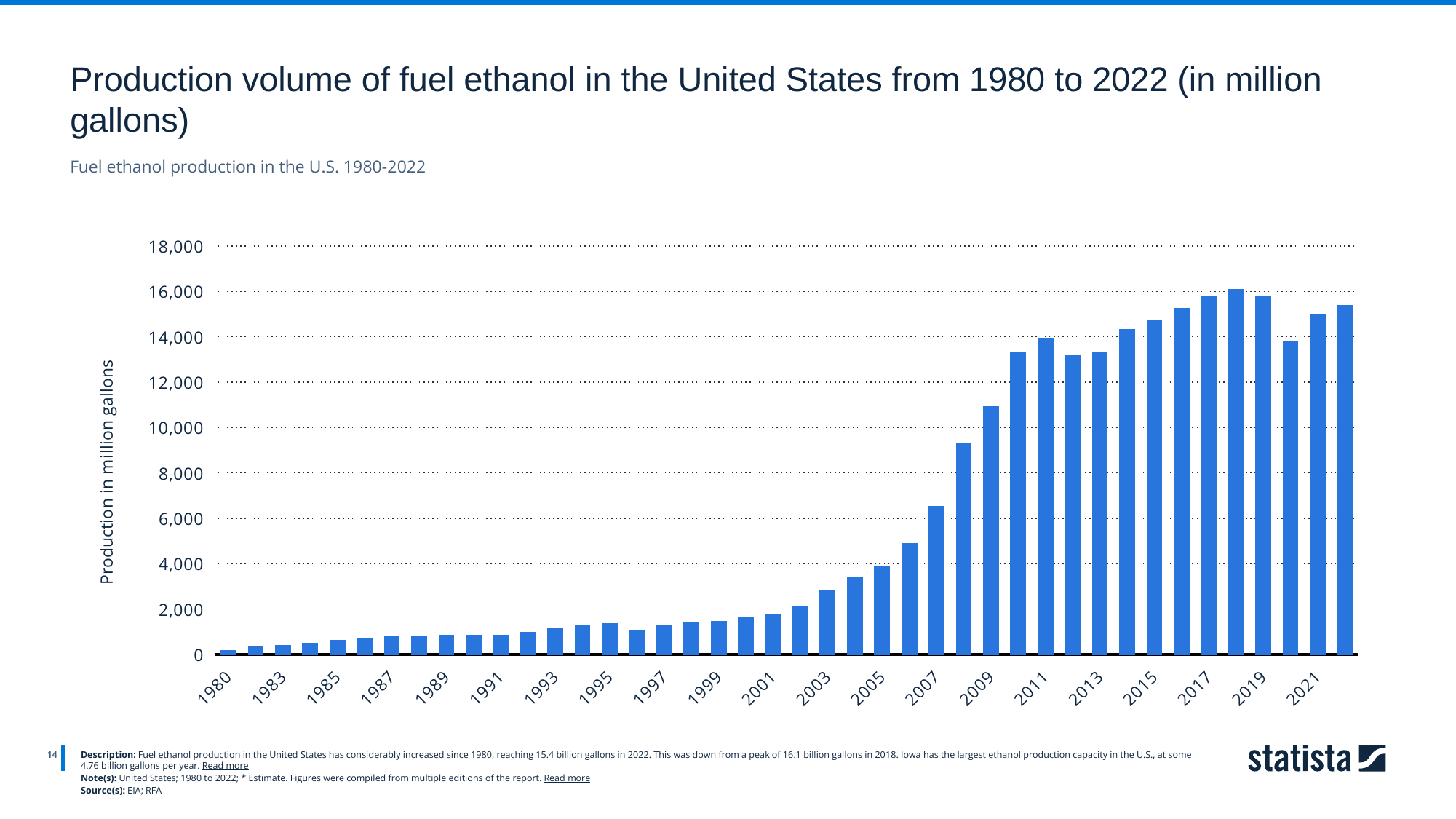

Production volume of fuel ethanol in the United States from 1980 to 2022 (in million gallons)
Fuel ethanol production in the U.S. 1980-2022

### Chart

| Category | Column1 |
|---|---|
| 1980 | 175.0 |
| 1982 | 350.0 |
| 1983 | 415.0 |
| 1984 | 510.0 |
| 1985 | 617.0 |
| 1986 | 712.0 |
| 1987 | 819.0 |
| 1988 | 831.0 |
| 1989 | 843.0 |
| 1990 | 848.0 |
| 1991 | 866.0 |
| 1992 | 985.0 |
| 1993 | 1154.0 |
| 1994 | 1289.0 |
| 1995 | 1358.0 |
| 1996 | 1088.0 |
| 1997 | 1288.0 |
| 1998 | 1405.0 |
| 1999 | 1465.0 |
| 2000 | 1622.0 |
| 2001 | 1765.0 |
| 2002 | 2140.0 |
| 2003 | 2810.0 |
| 2004 | 3404.0 |
| 2005 | 3904.0 |
| 2006 | 4884.0 |
| 2007 | 6521.0 |
| 2008 | 9309.0 |
| 2009 | 10938.0 |
| 2010 | 13298.0 |
| 2011 | 13929.0 |
| 2012 | 13218.0 |
| 2013 | 13293.0 |
| 2014 | 14313.0 |
| 2015 | 14700.0 |
| 2016 | 15250.0 |
| 2017 | 15800.0 |
| 2018 | 16100.0 |
| 2019 | 15800.0 |
| 2020 | 13800.0 |
| 2021 | 15000.0 |
| 2022* | 15400.0 |
14
Description: Fuel ethanol production in the United States has considerably increased since 1980, reaching 15.4 billion gallons in 2022. This was down from a peak of 16.1 billion gallons in 2018. Iowa has the largest ethanol production capacity in the U.S., at some 4.76 billion gallons per year. Read more
Note(s): United States; 1980 to 2022; * Estimate. Figures were compiled from multiple editions of the report. Read more
Source(s): EIA; RFA